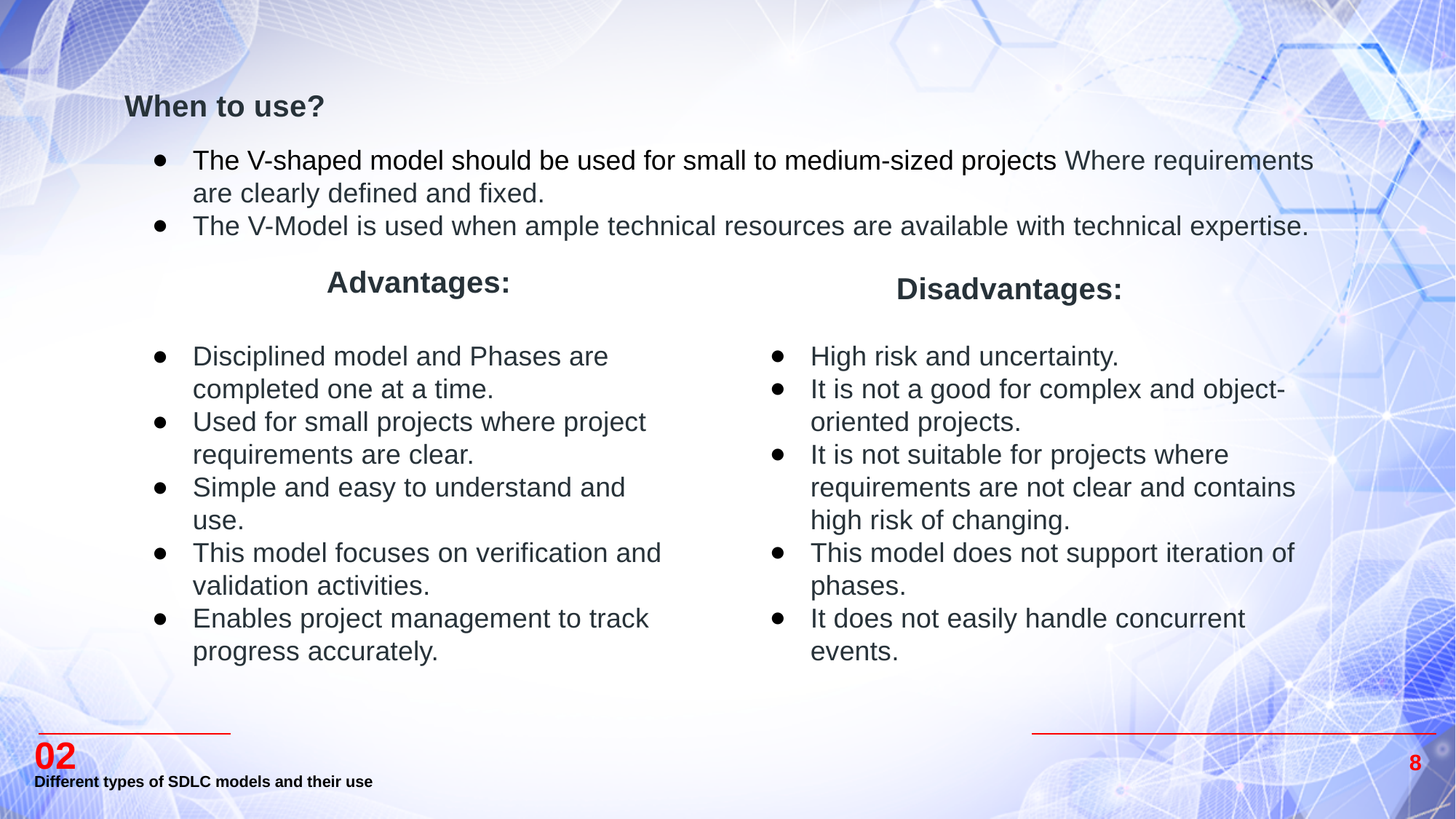

When to use?
The V-shaped model should be used for small to medium-sized projects Where requirements are clearly defined and fixed.
The V-Model is used when ample technical resources are available with technical expertise.

Advantages:
Disadvantages:
High risk and uncertainty.
It is not a good for complex and object-oriented projects.
It is not suitable for projects where requirements are not clear and contains high risk of changing.
This model does not support iteration of phases.
It does not easily handle concurrent events.

Disciplined model and Phases are completed one at a time.
Used for small projects where project requirements are clear.
Simple and easy to understand and use.
This model focuses on verification and validation activities.
Enables project management to track progress accurately.

02
# Different types of SDLC models and their use